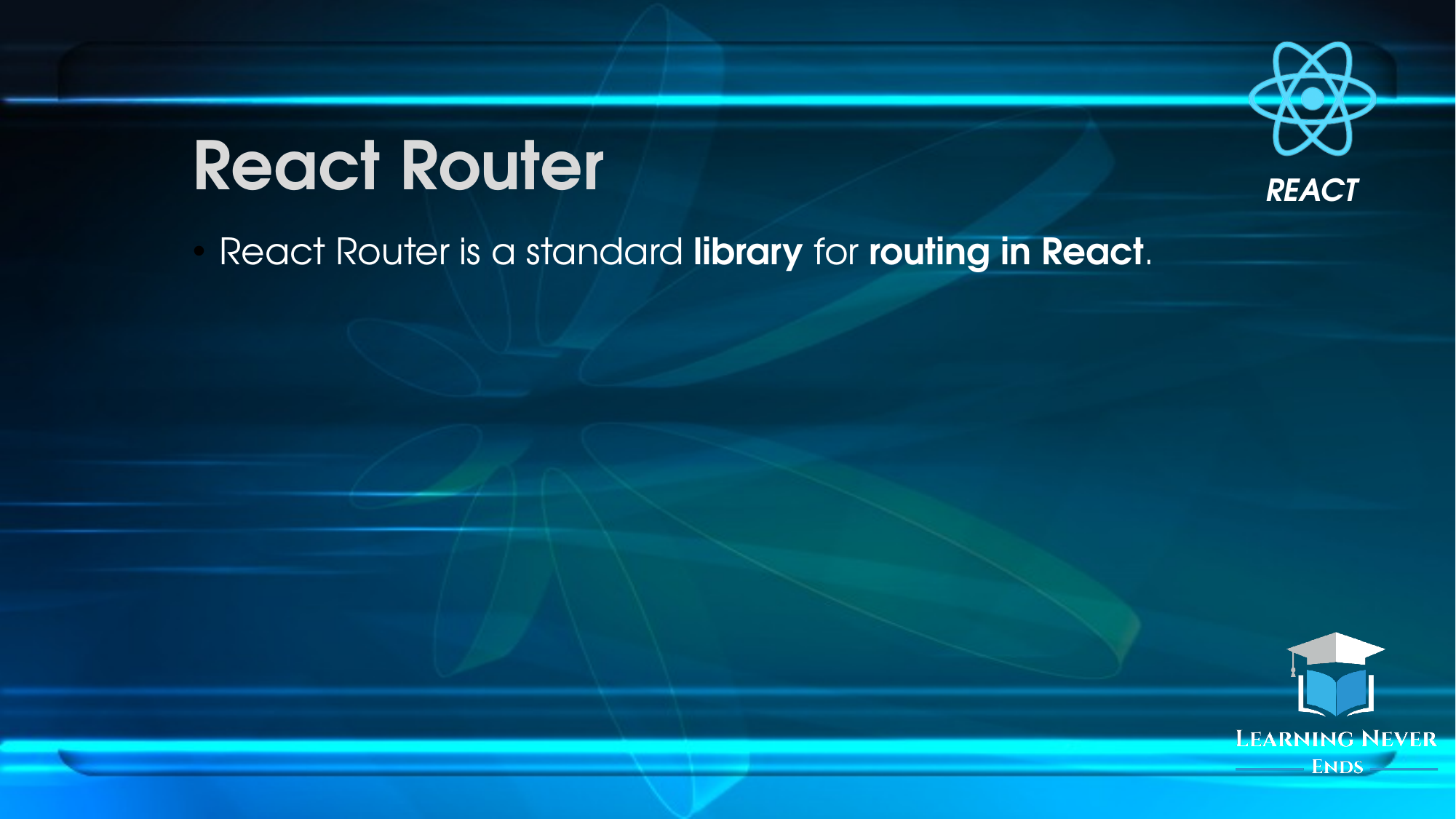

# React Router
React Router is a standard library for routing in React.